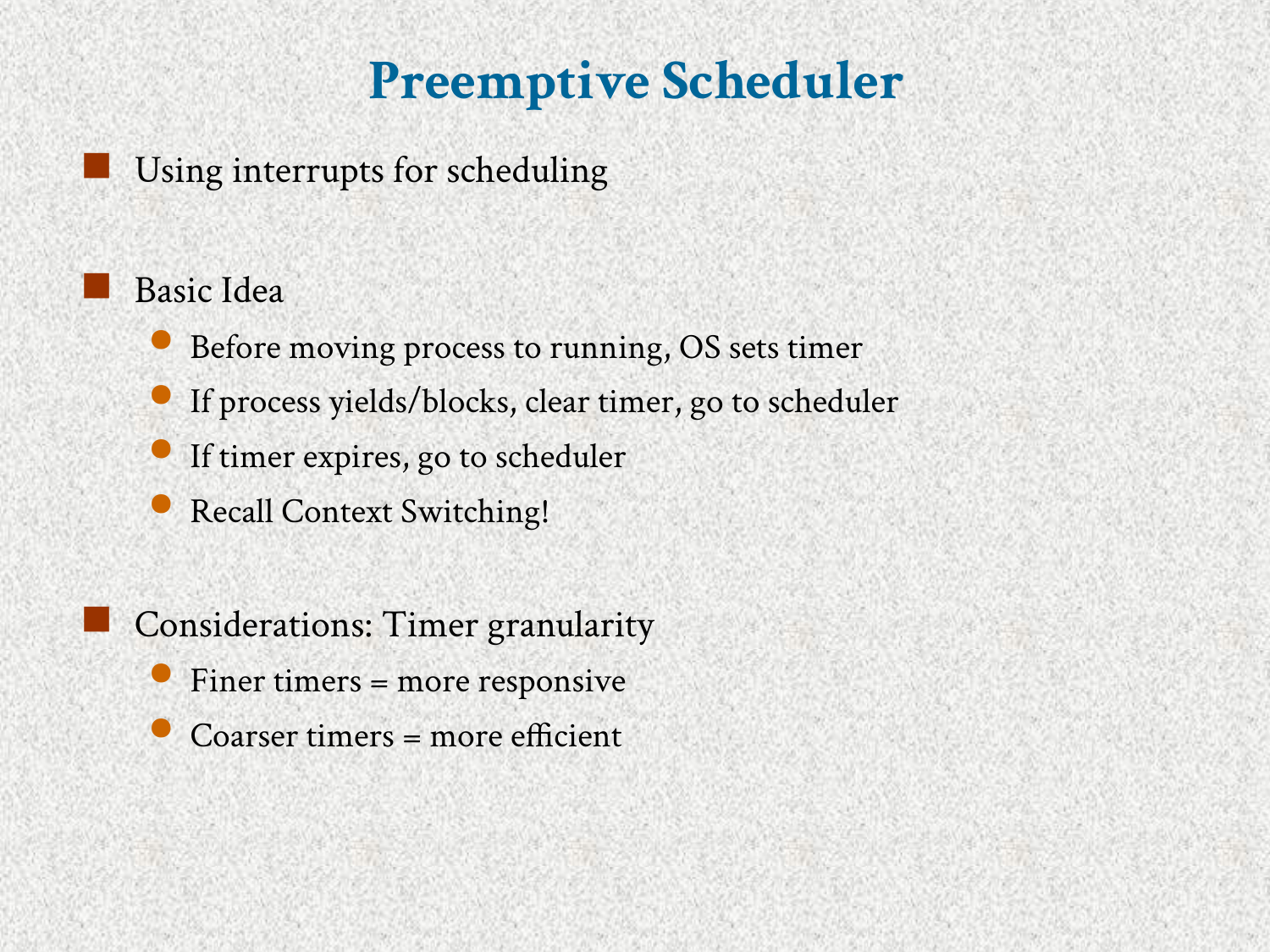

# Preemptive Scheduler
Using interrupts for scheduling

Basic Idea
Before moving process to running, OS sets timer
If process yields/blocks, clear timer, go to scheduler
If timer expires, go to scheduler
Recall Context Switching!

Considerations: Timer granularity
Finer timers = more responsive
Coarser timers = more efficient